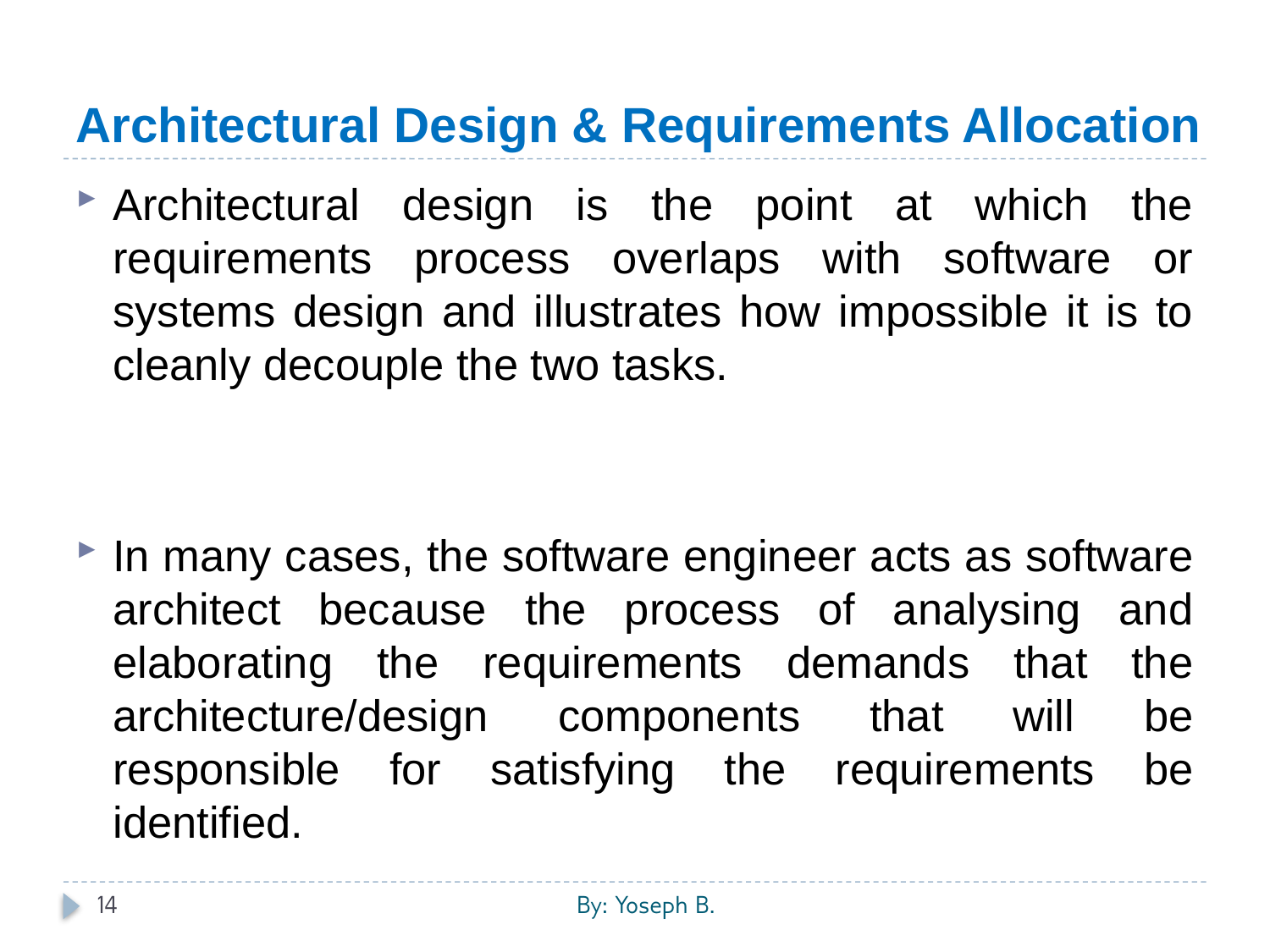

# Architectural Design & Requirements Allocation
Architectural design is the point at which the requirements process overlaps with software or systems design and illustrates how impossible it is to cleanly decouple the two tasks.

In many cases, the software engineer acts as software architect because the process of analysing and elaborating the requirements demands that the architecture/design components that will be responsible for satisfying the requirements be identified.
14
By: Yoseph B.